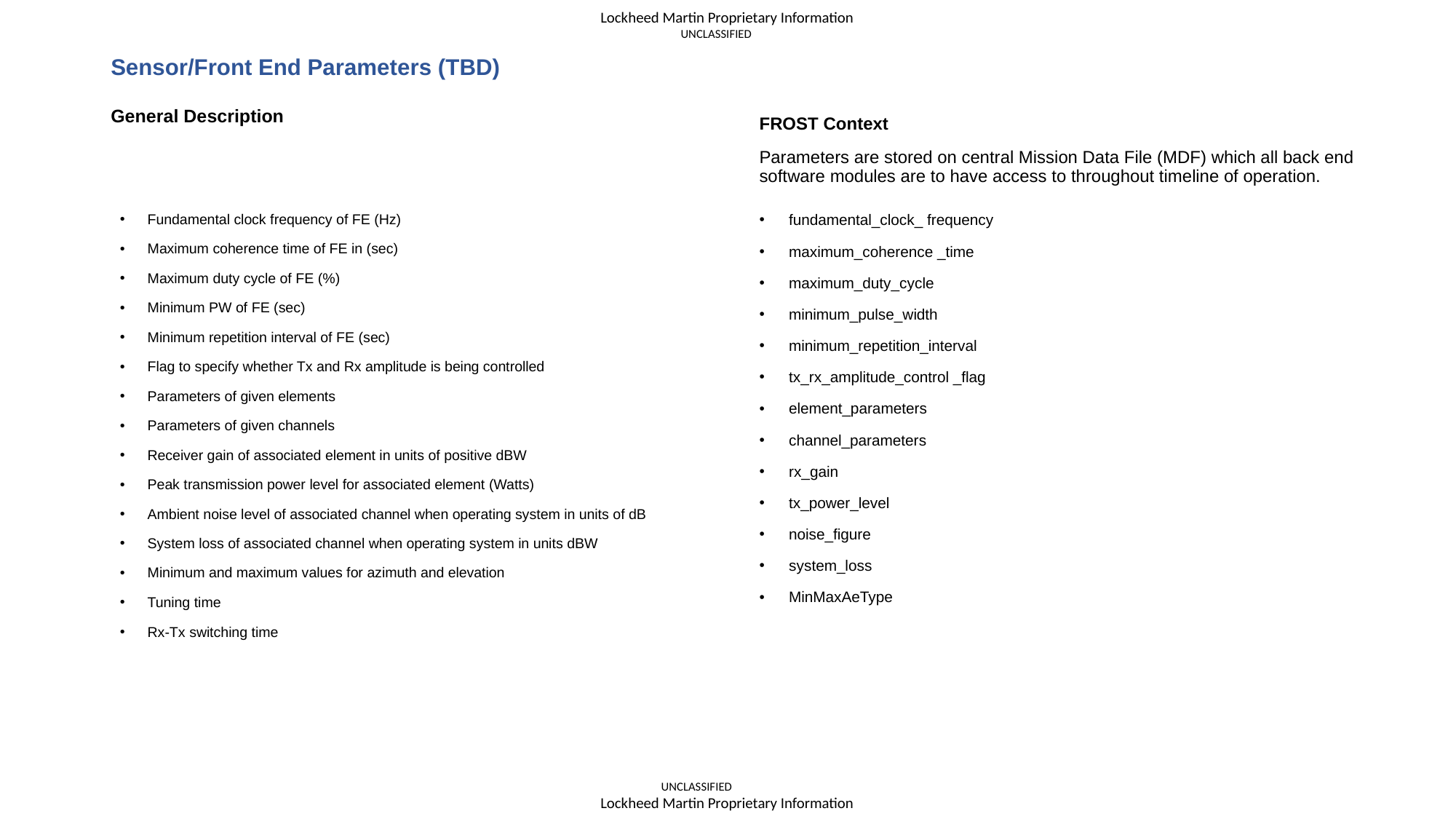

UNCLASSIFIED
# Sensor/Front End Parameters (TBD)
General Description
FROST Context
Parameters are stored on central Mission Data File (MDF) which all back end software modules are to have access to throughout timeline of operation.
Fundamental clock frequency of FE (Hz)
Maximum coherence time of FE in (sec)
Maximum duty cycle of FE (%)
Minimum PW of FE (sec)
Minimum repetition interval of FE (sec)
Flag to specify whether Tx and Rx amplitude is being controlled
Parameters of given elements
Parameters of given channels
Receiver gain of associated element in units of positive dBW
Peak transmission power level for associated element (Watts)
Ambient noise level of associated channel when operating system in units of dB
System loss of associated channel when operating system in units dBW
Minimum and maximum values for azimuth and elevation
Tuning time
Rx-Tx switching time

fundamental_clock_ frequency
maximum_coherence _time
maximum_duty_cycle
minimum_pulse_width
minimum_repetition_interval
tx_rx_amplitude_control _flag
element_parameters
channel_parameters
rx_gain
tx_power_level
noise_figure
system_loss
MinMaxAeType
UNCLASSIFIED